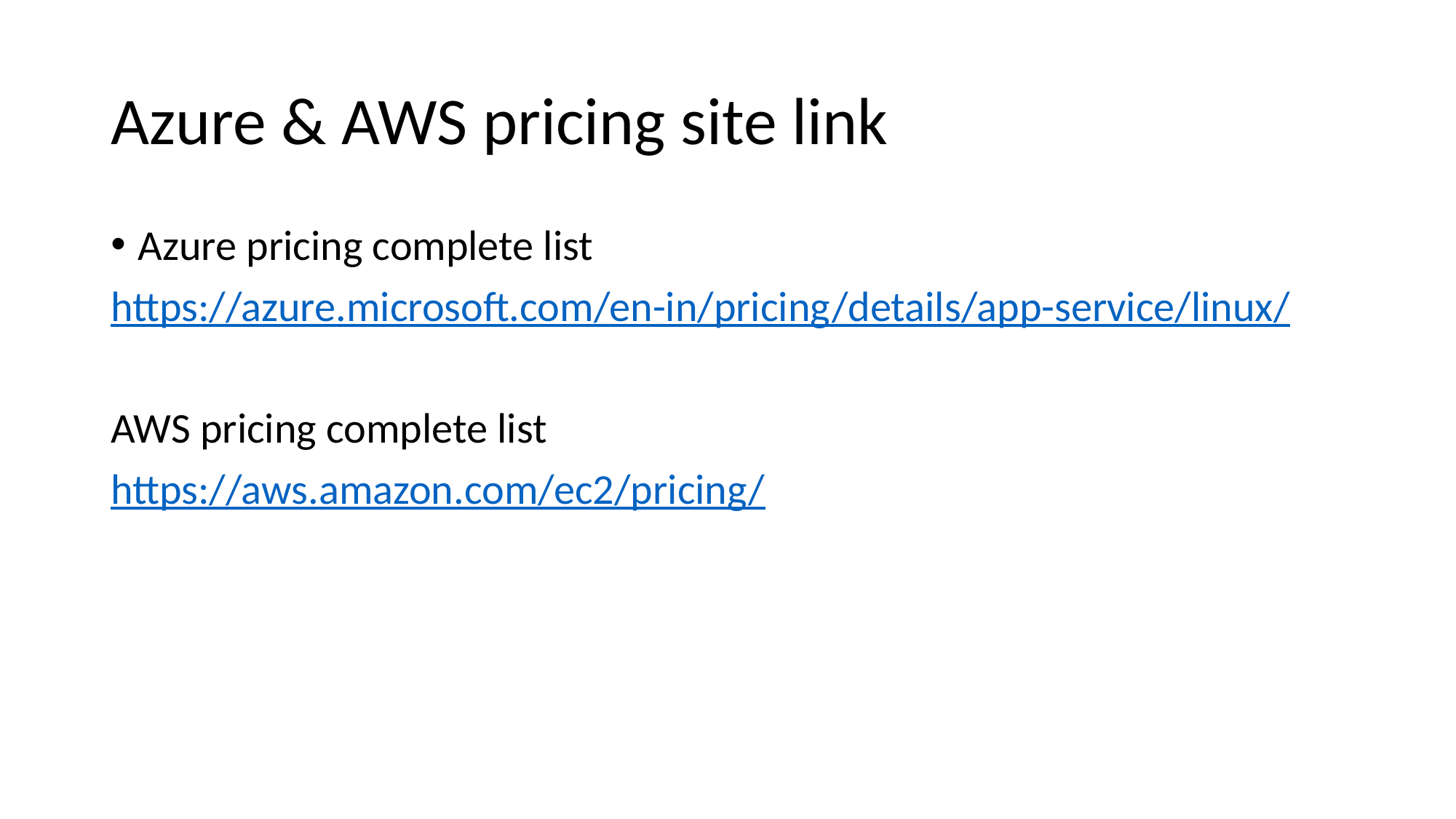

# Azure & AWS pricing site link
Azure pricing complete list
https://azure.microsoft.com/en-in/pricing/details/app-service/linux/

AWS pricing complete list
https://aws.amazon.com/ec2/pricing/